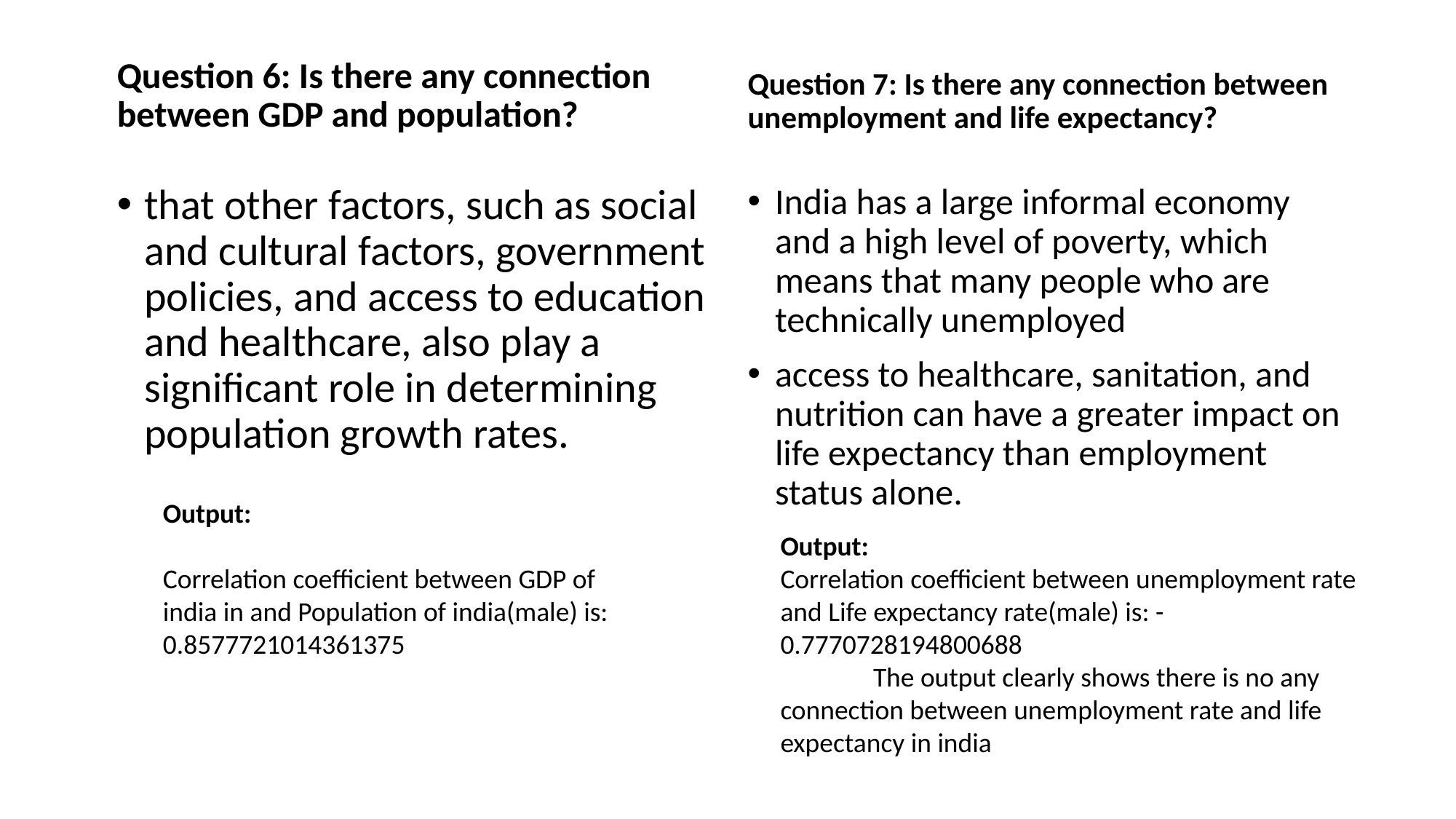

Question 6: Is there any connection between GDP and population?
Question 7: Is there any connection between unemployment and life expectancy?
that other factors, such as social and cultural factors, government policies, and access to education and healthcare, also play a significant role in determining population growth rates.
India has a large informal economy and a high level of poverty, which means that many people who are technically unemployed
access to healthcare, sanitation, and nutrition can have a greater impact on life expectancy than employment status alone.
Output:

Correlation coefficient between GDP of india in and Population of india(male) is: 0.8577721014361375

Output:
Correlation coefficient between unemployment rate and Life expectancy rate(male) is: -0.7770728194800688
               The output clearly shows there is no any connection between unemployment rate and life expectancy in india